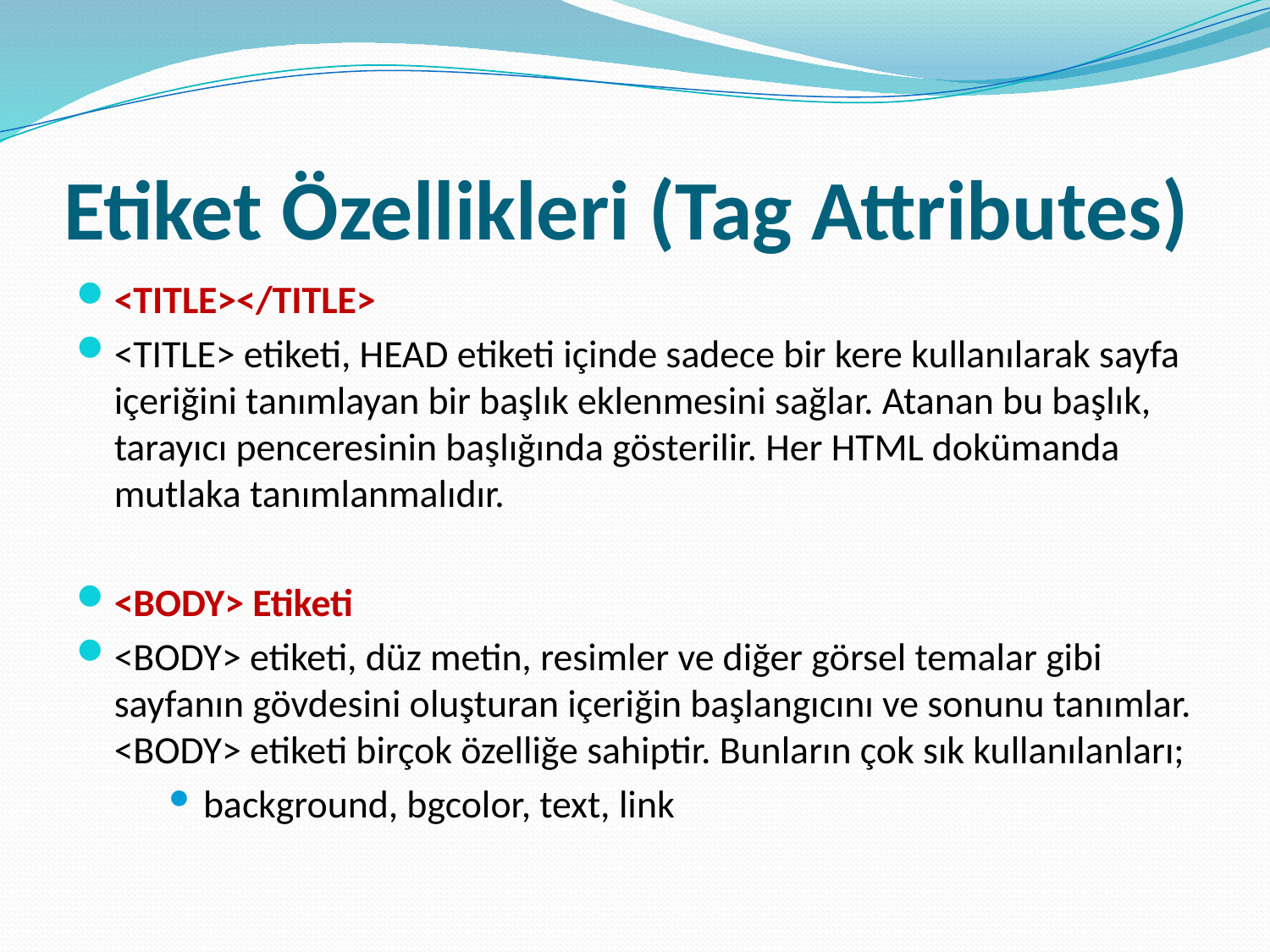

# Etiket Özellikleri (Tag Attributes)
<TITLE></TITLE>
<TITLE> etiketi, HEAD etiketi içinde sadece bir kere kullanılarak sayfa içeriğini tanımlayan bir başlık eklenmesini sağlar. Atanan bu başlık, tarayıcı penceresinin başlığında gösterilir. Her HTML dokümanda mutlaka tanımlanmalıdır.

<BODY> Etiketi
<BODY> etiketi, düz metin, resimler ve diğer görsel temalar gibi sayfanın gövdesini oluşturan içeriğin başlangıcını ve sonunu tanımlar. <BODY> etiketi birçok özelliğe sahiptir. Bunların çok sık kullanılanları;
background, bgcolor, text, link